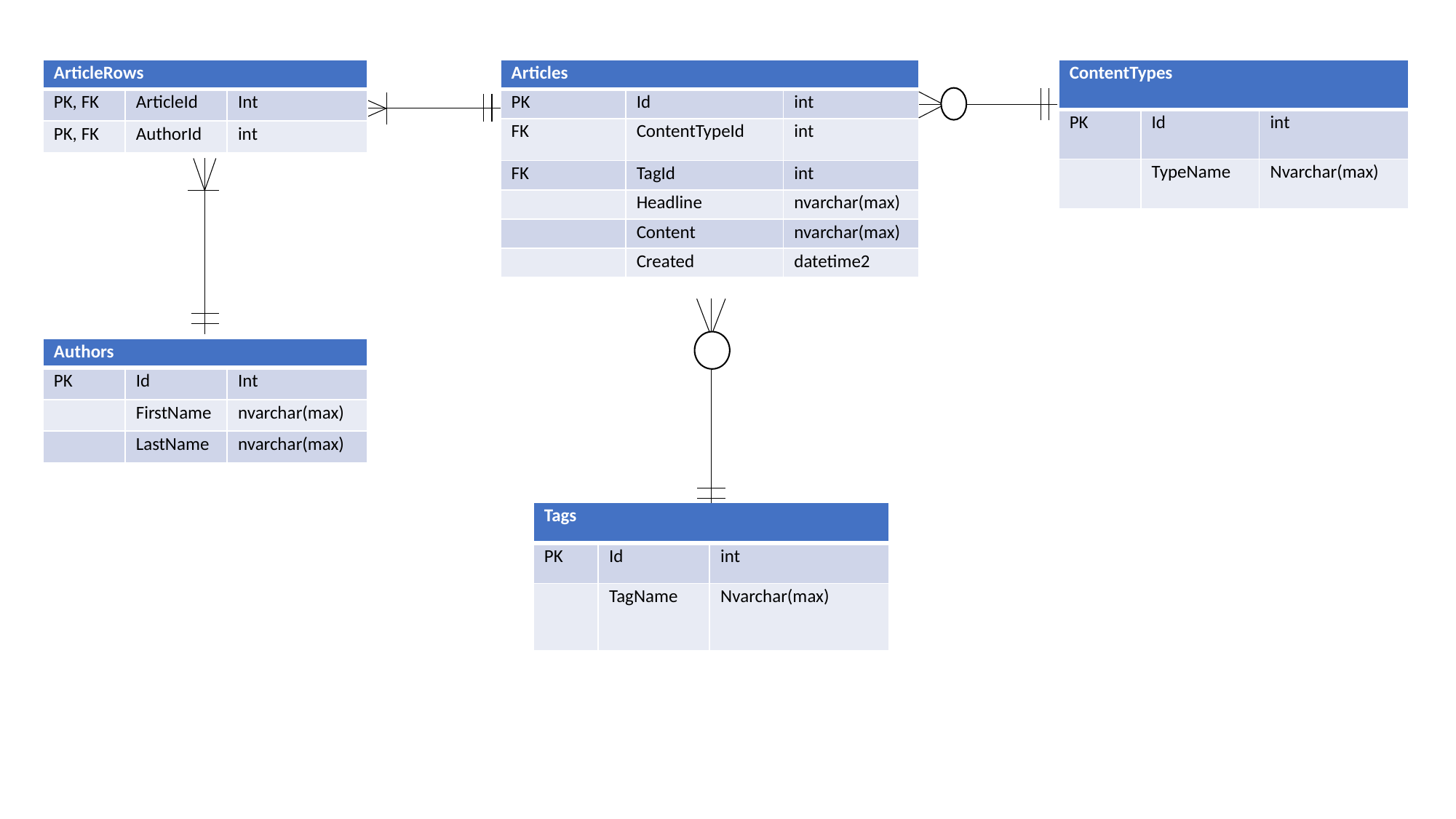

| ArticleRows |  |  |
| --- | --- | --- |
| PK, FK | ArticleId | Int |
| PK, FK | AuthorId | int |
| Articles |  |  |
| --- | --- | --- |
| PK | Id | int |
| FK | ContentTypeId | int |
| FK | TagId | int |
|  | Headline | nvarchar(max) |
|  | Content | nvarchar(max) |
|  | Created | datetime2 |
| ContentTypes |  |  |
| --- | --- | --- |
| PK | Id | int |
|  | TypeName | Nvarchar(max) |

| Authors |  |  |
| --- | --- | --- |
| PK | Id | Int |
|  | FirstName | nvarchar(max) |
|  | LastName | nvarchar(max) |
| Tags |  |  |
| --- | --- | --- |
| PK | Id | int |
|  | TagName | Nvarchar(max) |